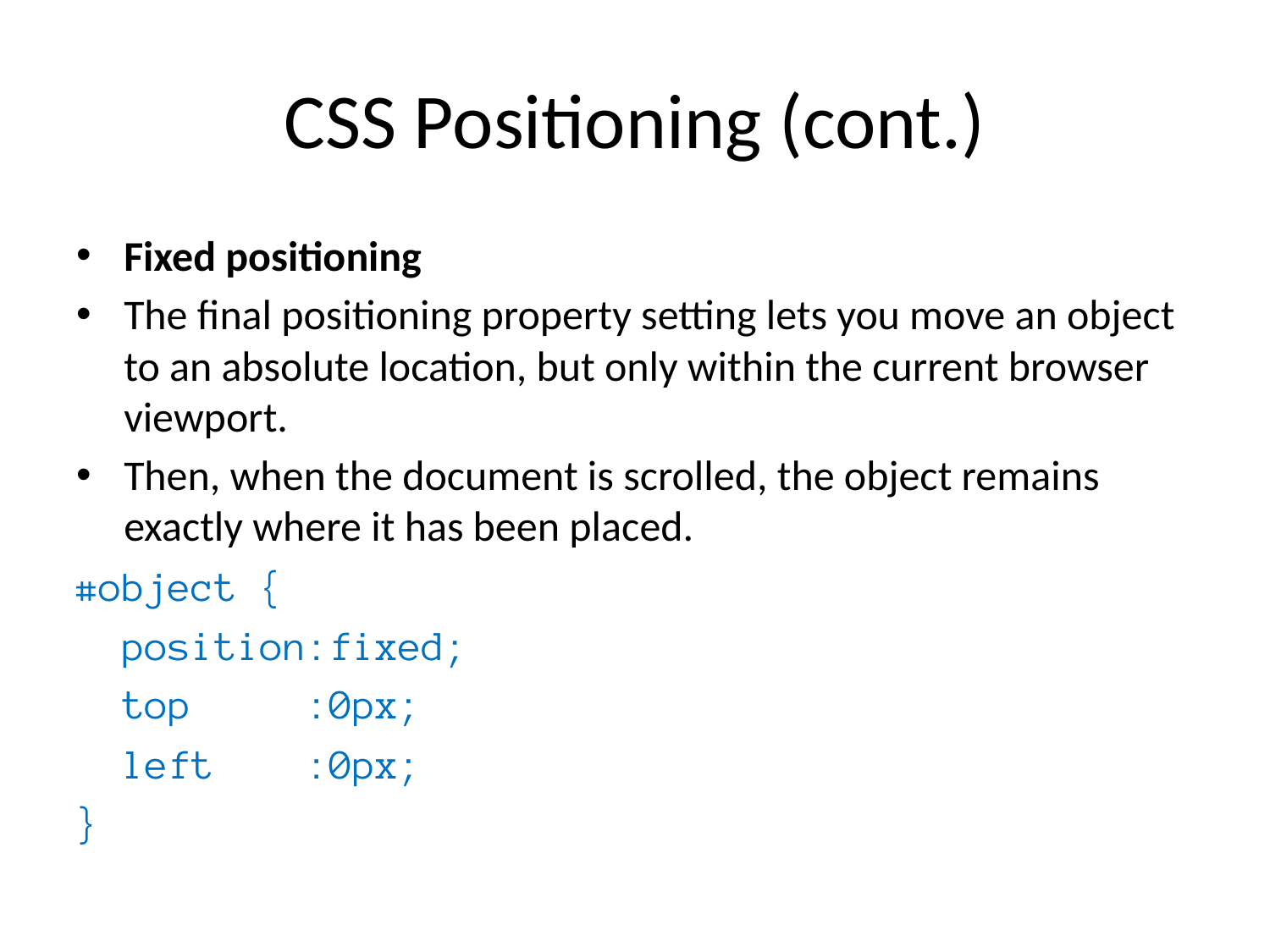

# CSS Positioning (cont.)
Fixed positioning
The final positioning property setting lets you move an object to an absolute location, but only within the current browser viewport.
Then, when the document is scrolled, the object remains exactly where it has been placed.
#object {
  position:fixed;
  top     :0px;
  left    :0px;
}